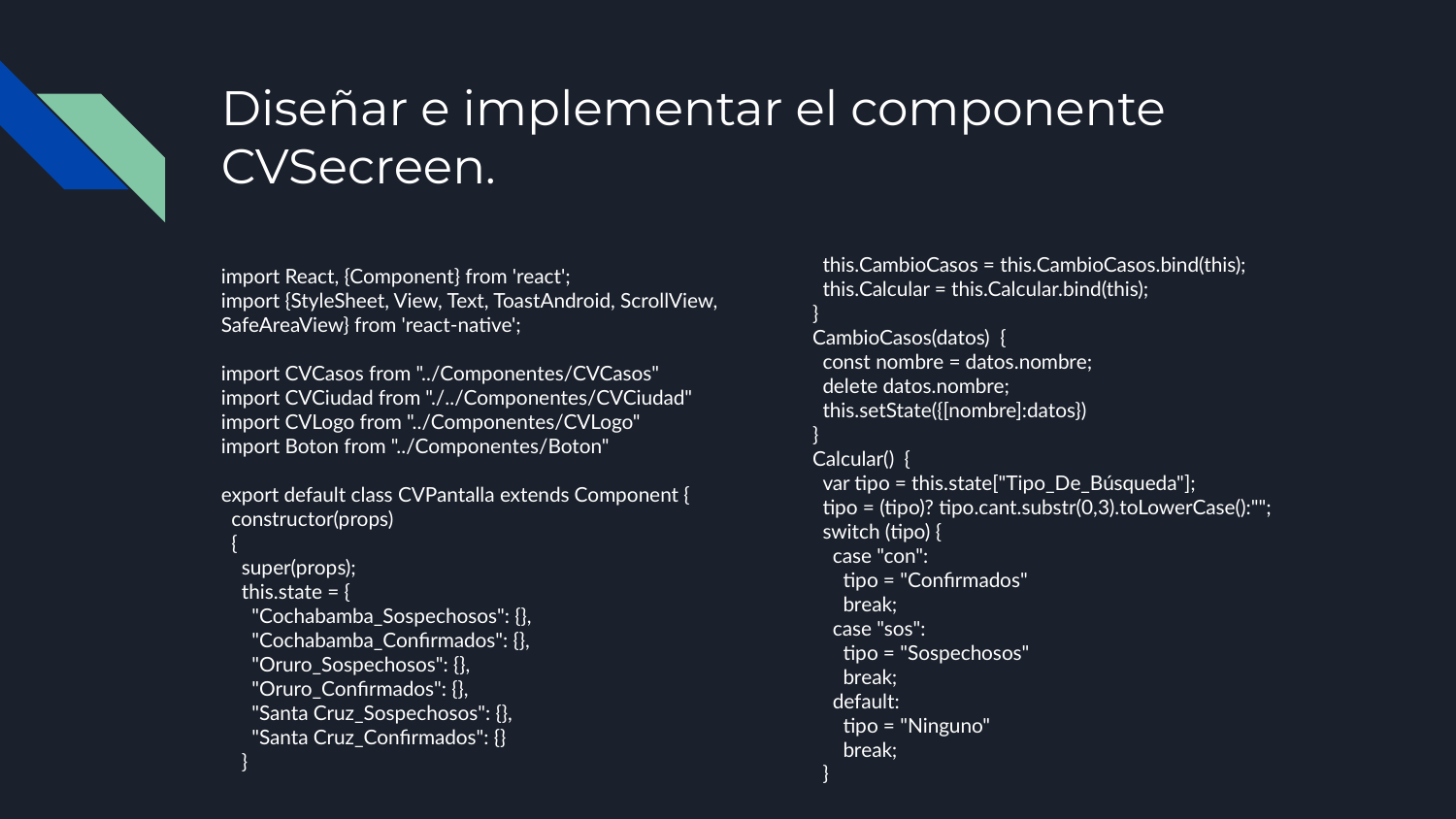

# Diseñar e implementar el componente CVSecreen.
    this.CambioCasos = this.CambioCasos.bind(this);
    this.Calcular = this.Calcular.bind(this);
  }
  CambioCasos(datos)  {
    const nombre = datos.nombre;
    delete datos.nombre;
    this.setState({[nombre]:datos})
  }
  Calcular()  {
    var tipo = this.state["Tipo_De_Búsqueda"];
    tipo = (tipo)? tipo.cant.substr(0,3).toLowerCase():"";
    switch (tipo) {
      case "con":
        tipo = "Confirmados"
        break;
      case "sos":
        tipo = "Sospechosos"
        break;
      default:
        tipo = "Ninguno"
        break;
    }
import React, {Component} from 'react';
import {StyleSheet, View, Text, ToastAndroid, ScrollView, SafeAreaView} from 'react-native';

import CVCasos from "../Componentes/CVCasos"
import CVCiudad from "./../Componentes/CVCiudad"
import CVLogo from "../Componentes/CVLogo"
import Boton from "../Componentes/Boton"

export default class CVPantalla extends Component {
  constructor(props)
  {
    super(props);
    this.state = {
      "Cochabamba_Sospechosos": {},
      "Cochabamba_Confirmados": {},
      "Oruro_Sospechosos": {},
      "Oruro_Confirmados": {},
      "Santa Cruz_Sospechosos": {},
      "Santa Cruz_Confirmados": {}
    }